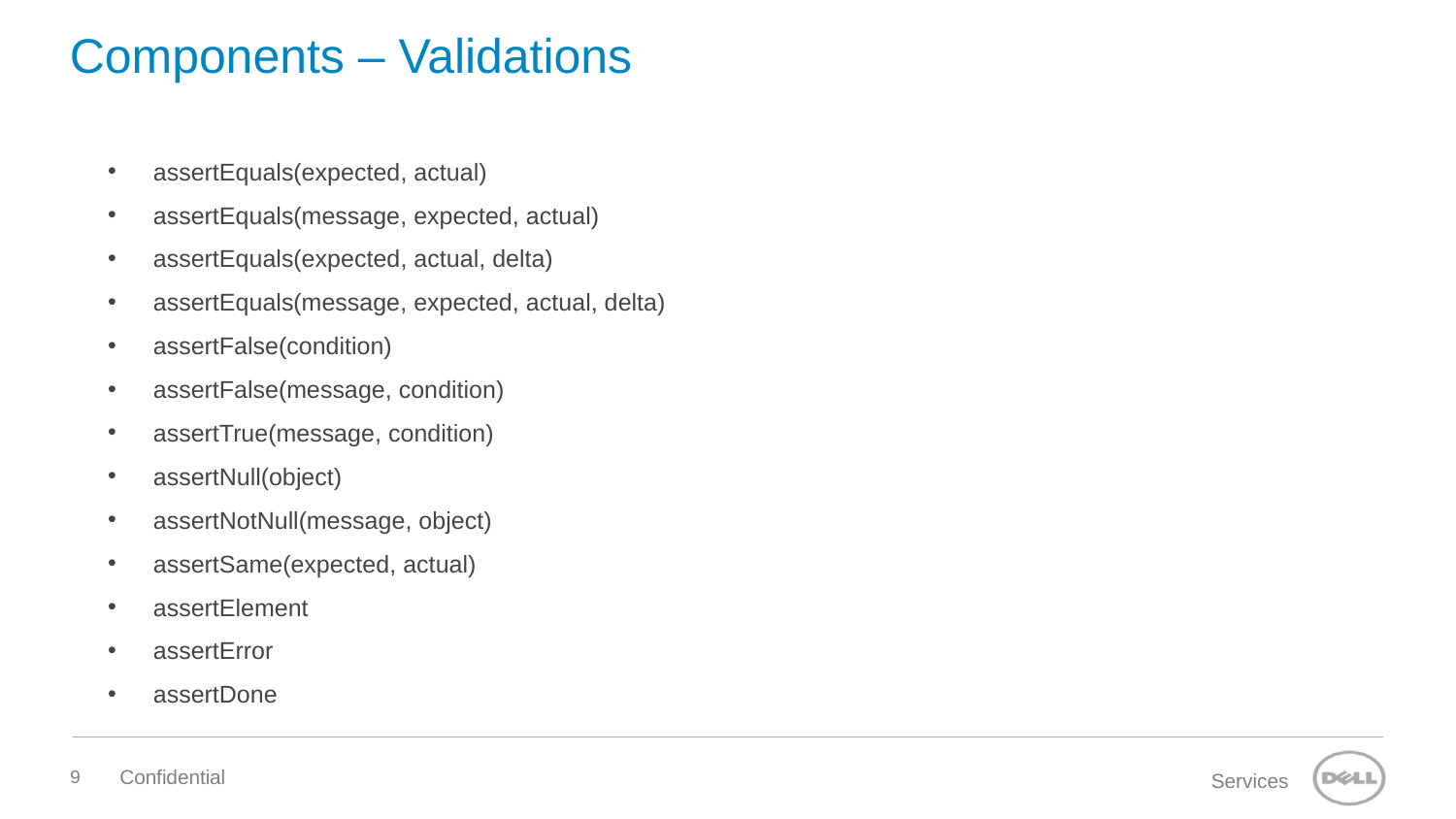

# Components – Validations
assertEquals(expected, actual)
assertEquals(message, expected, actual)
assertEquals(expected, actual, delta)
assertEquals(message, expected, actual, delta)
assertFalse(condition)
assertFalse(message, condition)
assertTrue(message, condition)
assertNull(object)
assertNotNull(message, object)
assertSame(expected, actual)
assertElement
assertError
assertDone